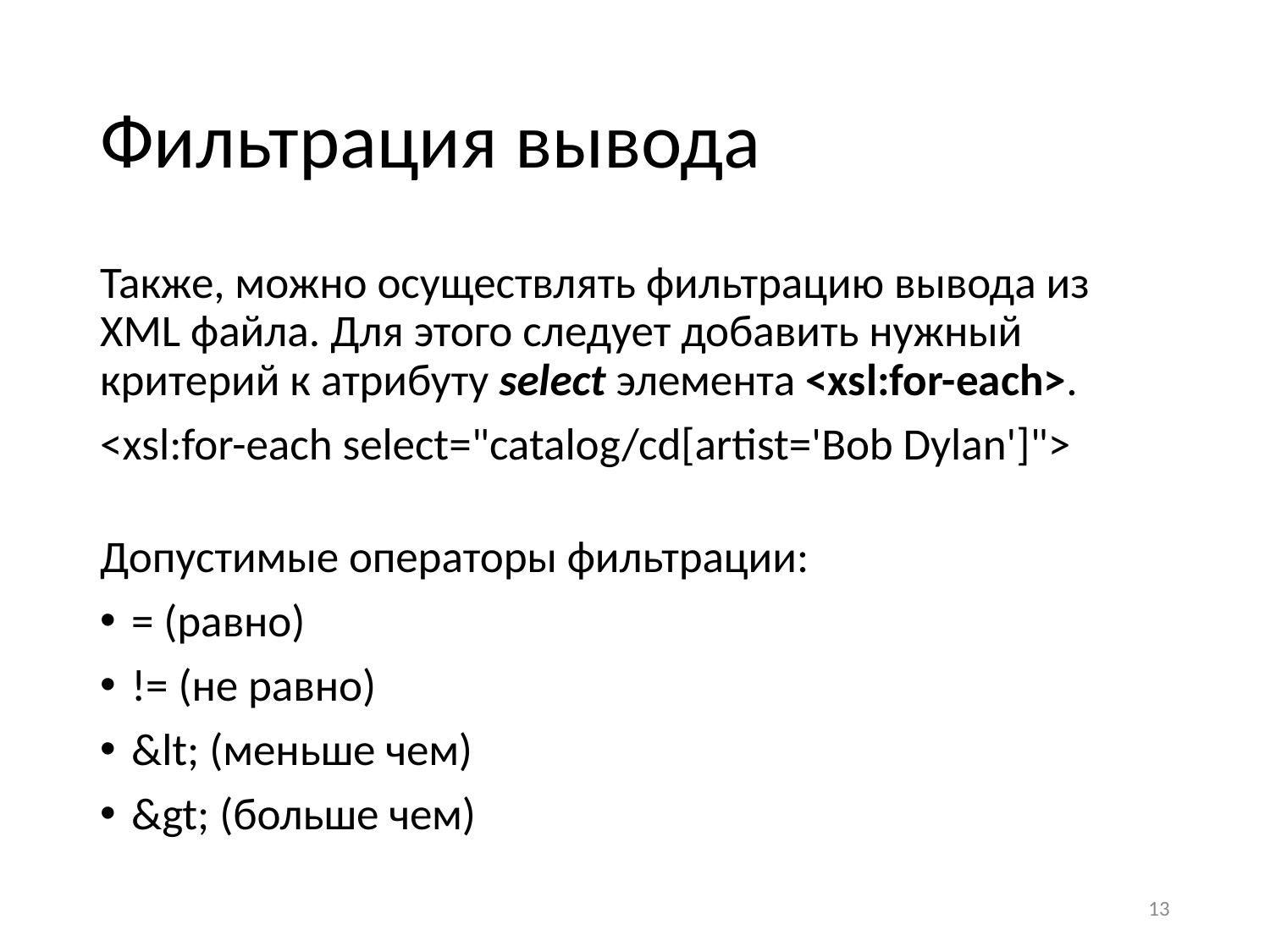

# Фильтрация вывода
Также, можно осуществлять фильтрацию вывода из XML файла. Для этого следует добавить нужный критерий к атрибуту select элемента <xsl:for-each>.
<xsl:for-each select="catalog/cd[artist='Bob Dylan']">
Допустимые операторы фильтрации:
= (равно)
!= (не равно)
&lt; (меньше чем)
&gt; (больше чем)

13